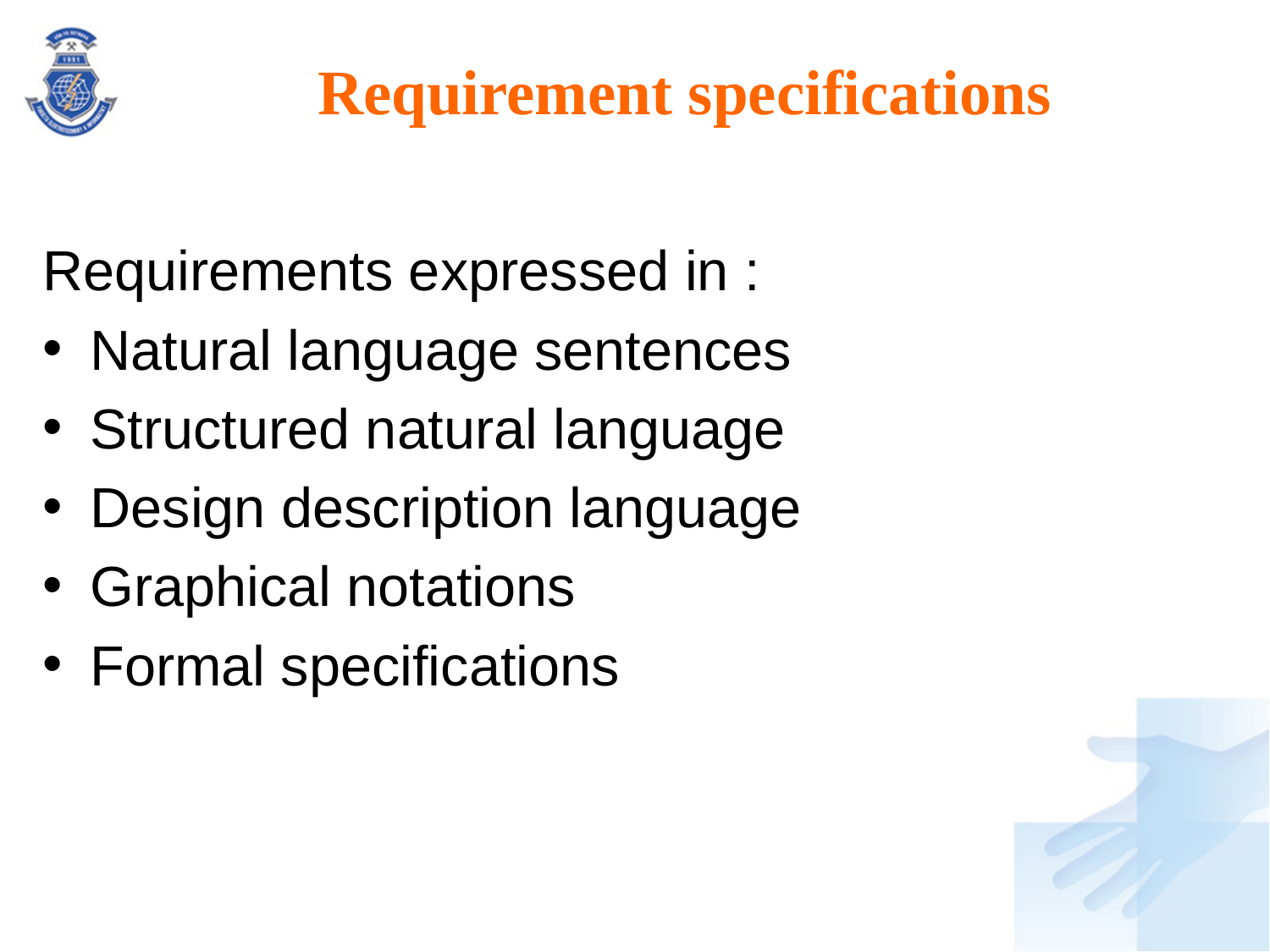

# Requirement specifications
Requirements expressed in :
Natural language sentences
Structured natural language
Design description language
Graphical notations
Formal specifications